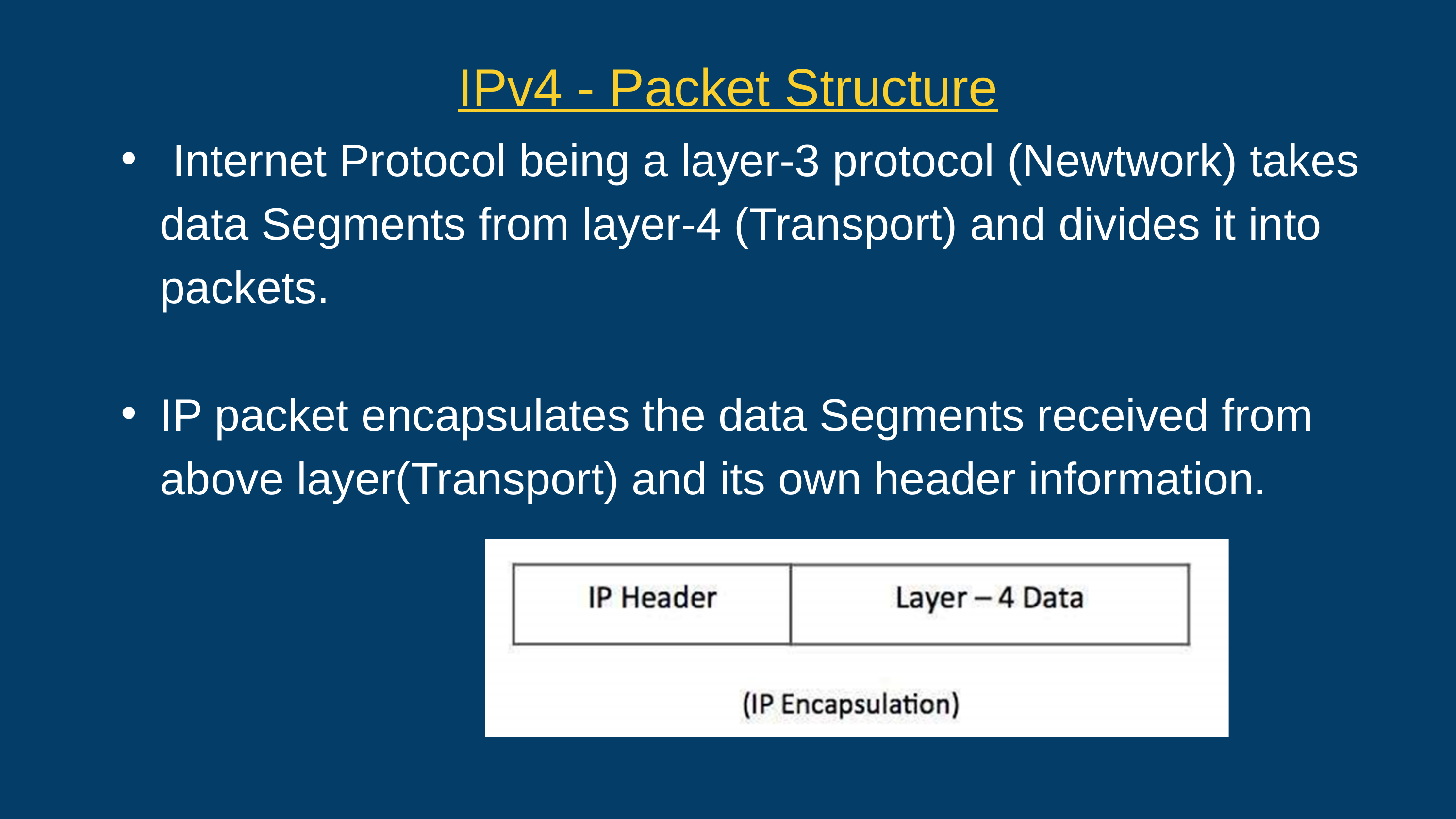

IPv4 - Packet Structure
 Internet Protocol being a layer-3 protocol (Newtwork) takes data Segments from layer-4 (Transport) and divides it into packets.

IP packet encapsulates the data Segments received from above layer(Transport) and its own header information.